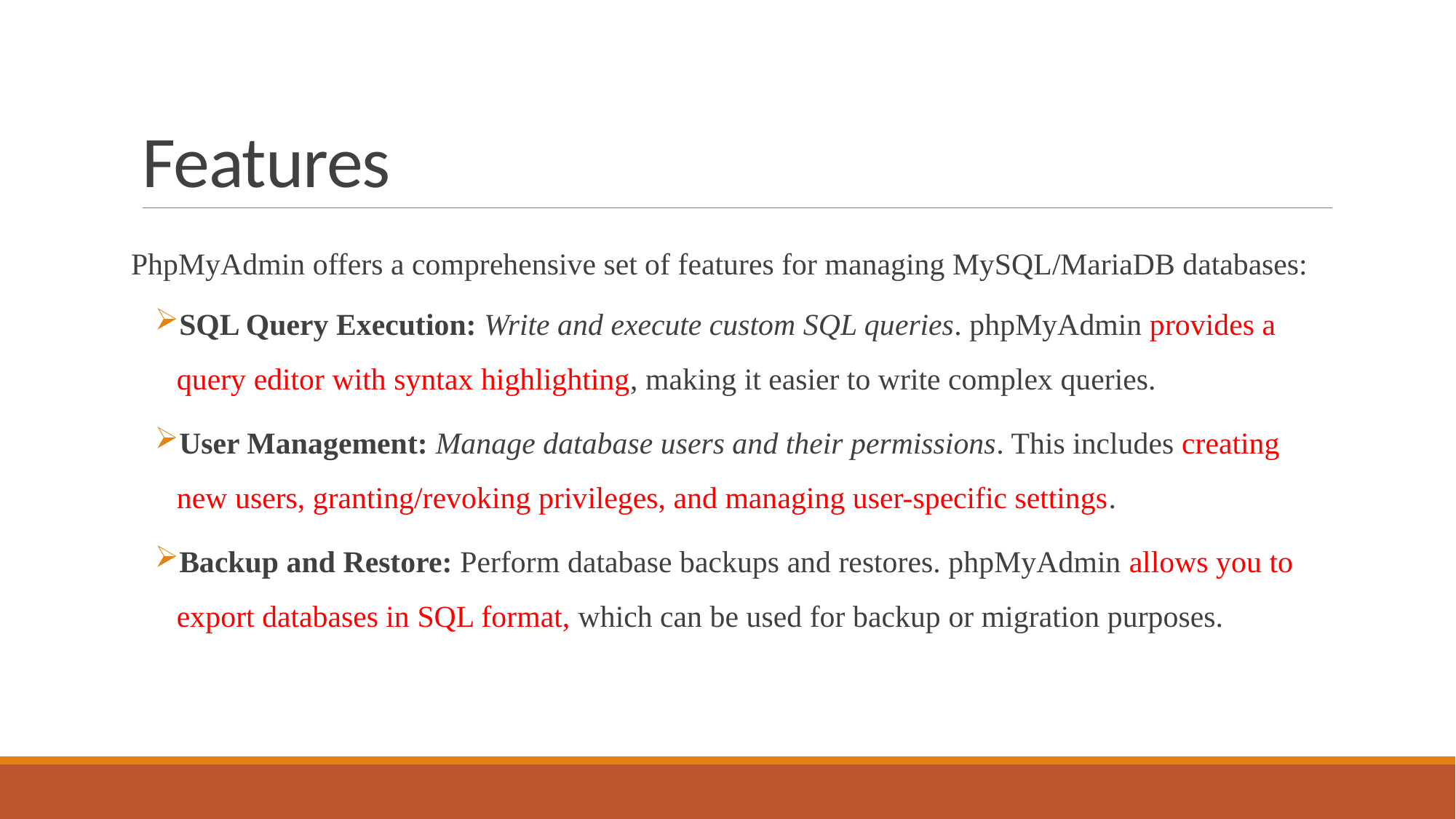

# Features
PhpMyAdmin offers a comprehensive set of features for managing MySQL/MariaDB databases:
SQL Query Execution: Write and execute custom SQL queries. phpMyAdmin provides a query editor with syntax highlighting, making it easier to write complex queries.
User Management: Manage database users and their permissions. This includes creating new users, granting/revoking privileges, and managing user-specific settings.
Backup and Restore: Perform database backups and restores. phpMyAdmin allows you to export databases in SQL format, which can be used for backup or migration purposes.